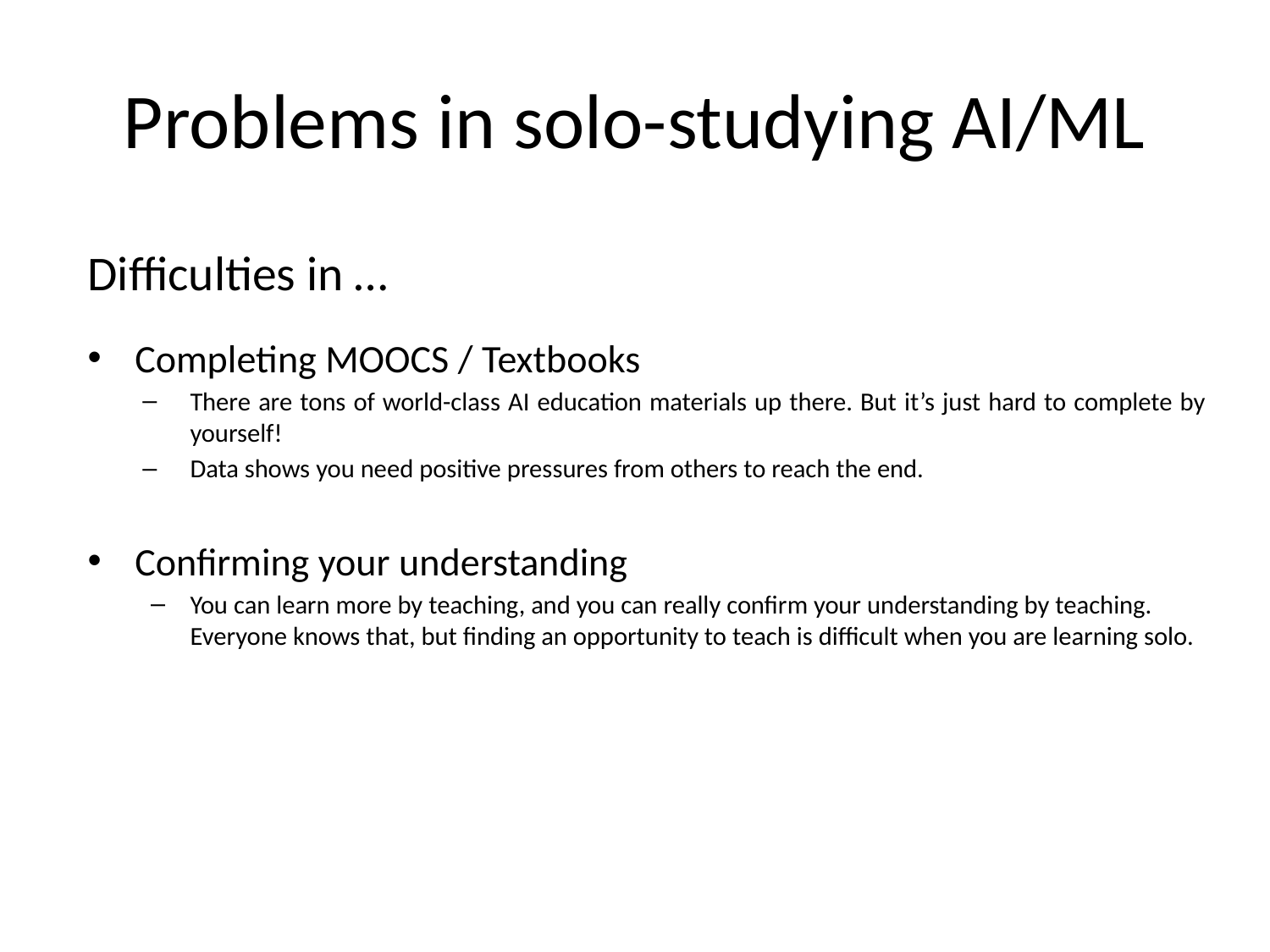

# Problems in solo-studying AI/ML
Difficulties in …

Completing MOOCS / Textbooks
There are tons of world-class AI education materials up there. But it’s just hard to complete by yourself!
Data shows you need positive pressures from others to reach the end.

Confirming your understanding
You can learn more by teaching, and you can really confirm your understanding by teaching. Everyone knows that, but finding an opportunity to teach is difficult when you are learning solo.

Building real-world Application
You can learn theories and methods by yourself. You can also find tutorials using sample datasets yourself.
But finding a really interesting and meaningful problems for you to work on next is sometimes difficult.